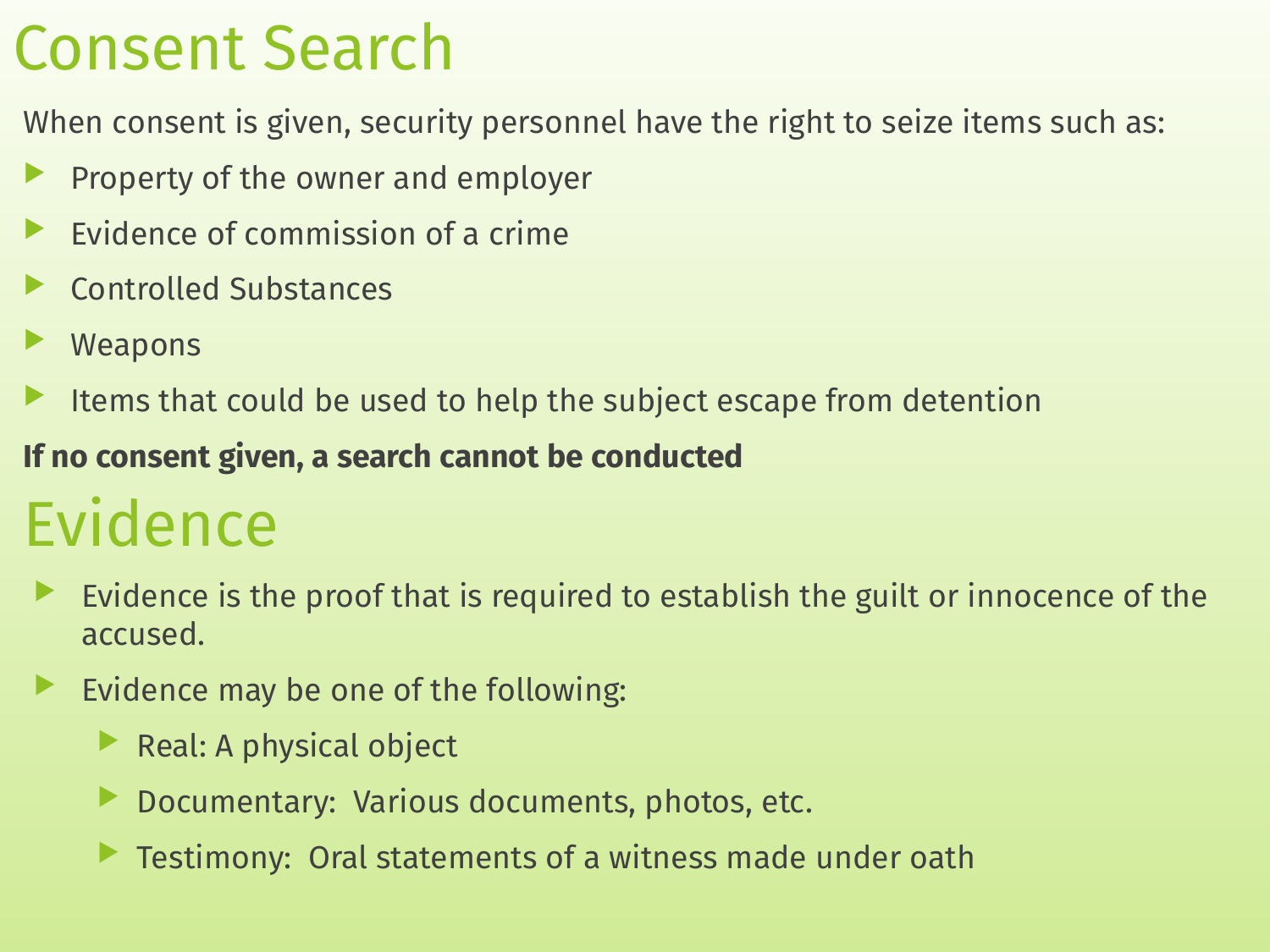

# Consent Search
When consent is given, security personnel have the right to seize items such as:
Property of the owner and employer
Evidence of commission of a crime
Controlled Substances
Weapons
Items that could be used to help the subject escape from detention
If no consent given, a search cannot be conducted

Evidence
Evidence is the proof that is required to establish the guilt or innocence of the accused.
Evidence may be one of the following:
Real: A physical object
Documentary:  Various documents, photos, etc.
Testimony:  Oral statements of a witness made under oath
7